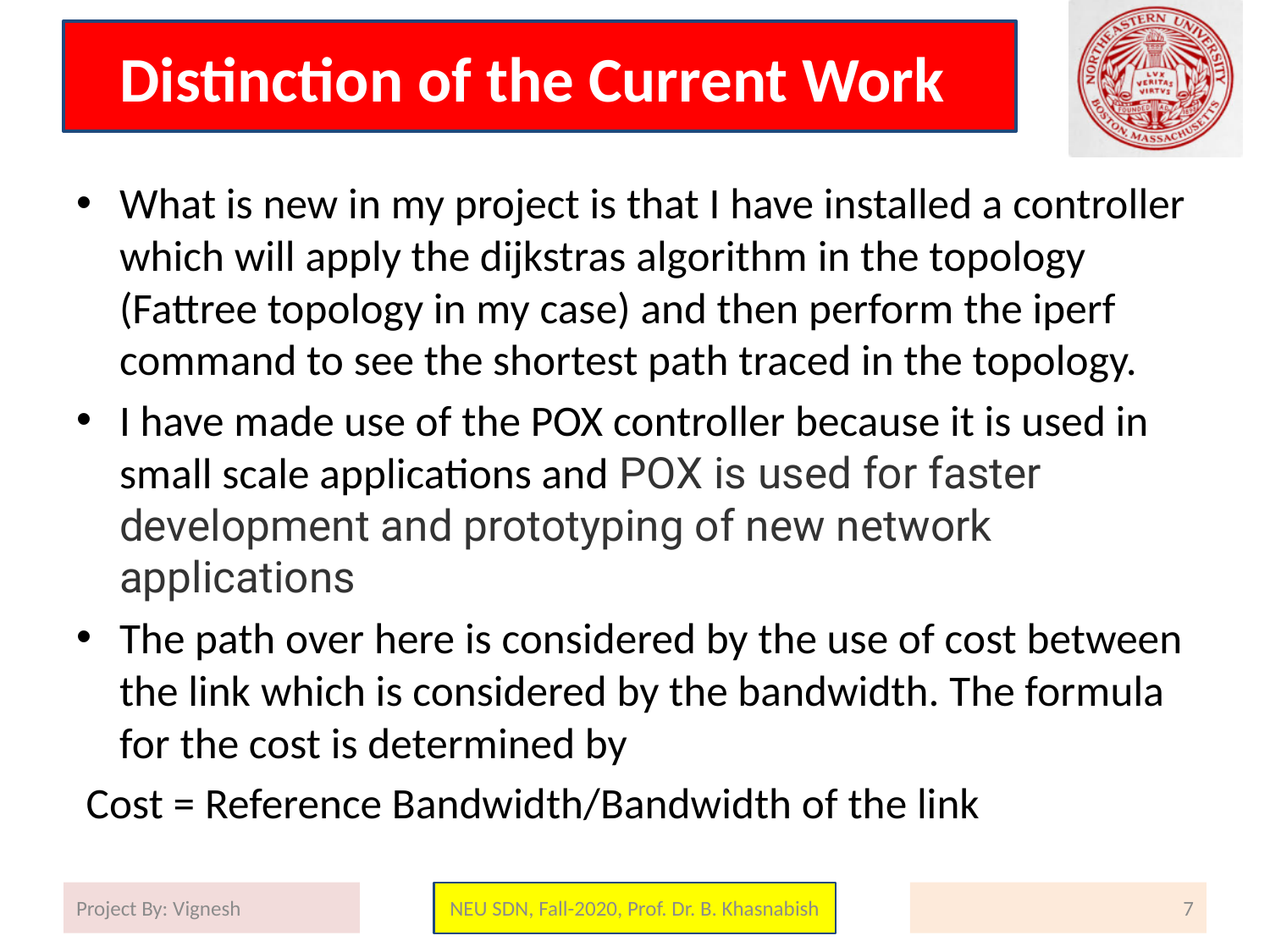

# Distinction of the Current Work
What is new in my project is that I have installed a controller which will apply the dijkstras algorithm in the topology (Fattree topology in my case) and then perform the iperf command to see the shortest path traced in the topology.
I have made use of the POX controller because it is used in small scale applications and POX is used for faster development and prototyping of new network applications
The path over here is considered by the use of cost between the link which is considered by the bandwidth. The formula for the cost is determined by
 Cost = Reference Bandwidth/Bandwidth of the link

Project By: Vignesh
NEU SDN, Fall-2020, Prof. Dr. B. Khasnabish
7